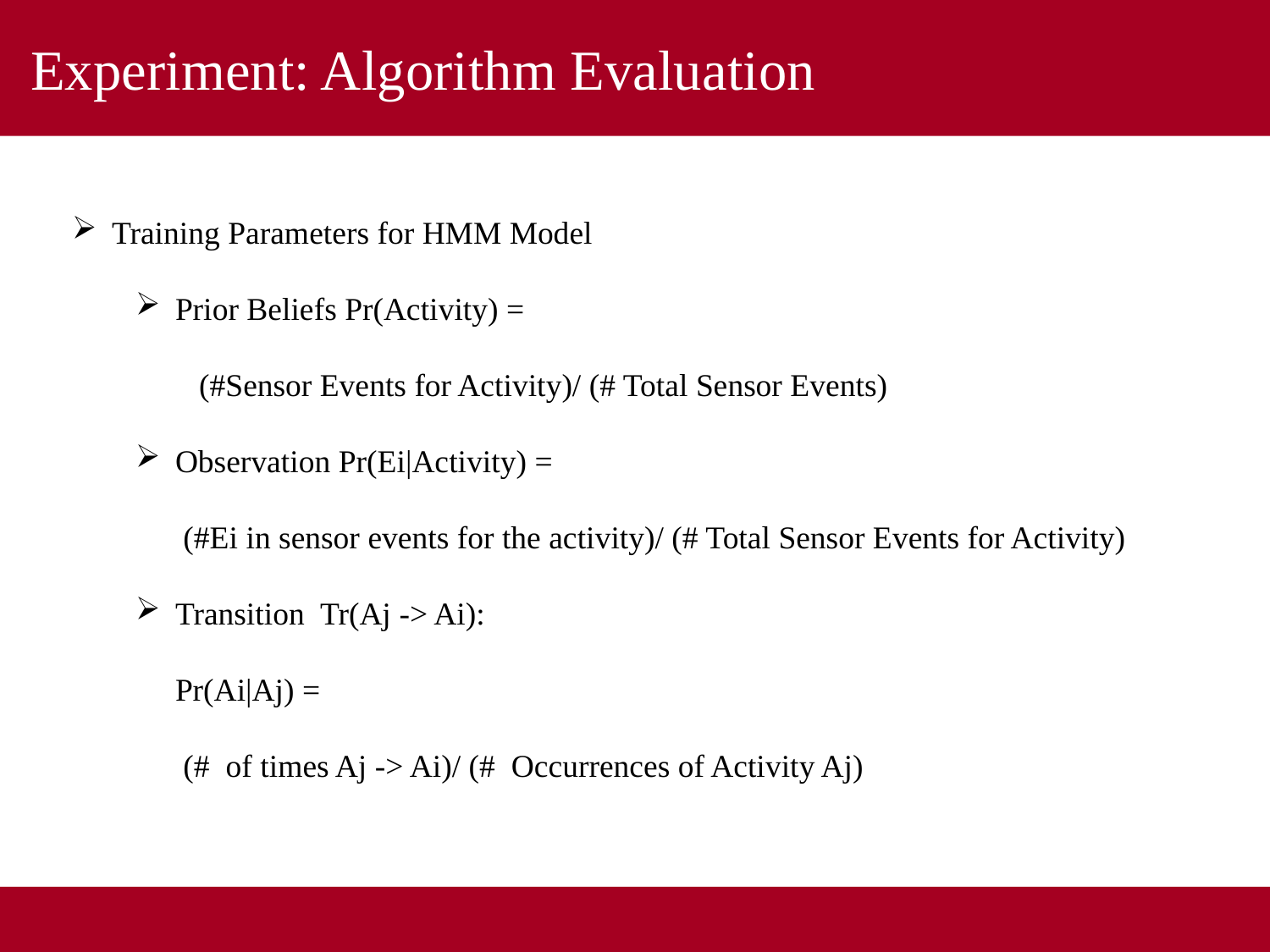

Experiment: Algorithm Evaluation

Training Parameters for HMM Model

Prior Beliefs Pr(Activity) =

(#Sensor Events for Activity)/ (# Total Sensor Events)

Observation Pr(Ei|Activity) =

	 (#Ei in sensor events for the activity)/ (# Total Sensor Events for Activity)

Transition  Tr(Aj -> Ai):

	Pr(Ai|Aj) =

	 (#  of times Aj -> Ai)/ (#  Occurrences of Activity Aj)